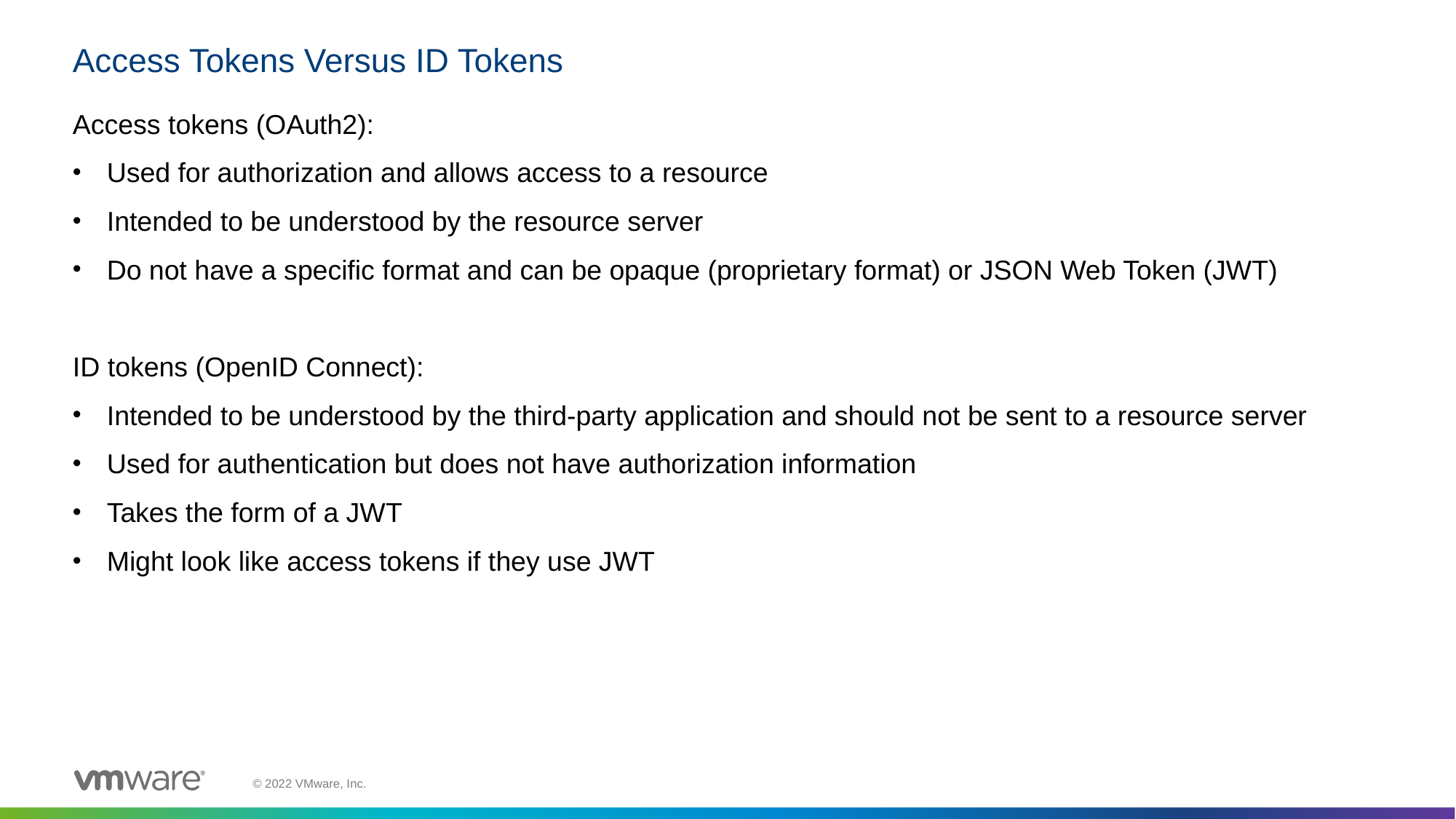

# Access Tokens Versus ID Tokens
Access tokens (OAuth2):
Used for authorization and allows access to a resource
Intended to be understood by the resource server
Do not have a specific format and can be opaque (proprietary format) or JSON Web Token (JWT)

ID tokens (OpenID Connect):
Intended to be understood by the third-party application and should not be sent to a resource server
Used for authentication but does not have authorization information
Takes the form of a JWT
Might look like access tokens if they use JWT

M02_Spring Security Fundamentals      |     1 - 31